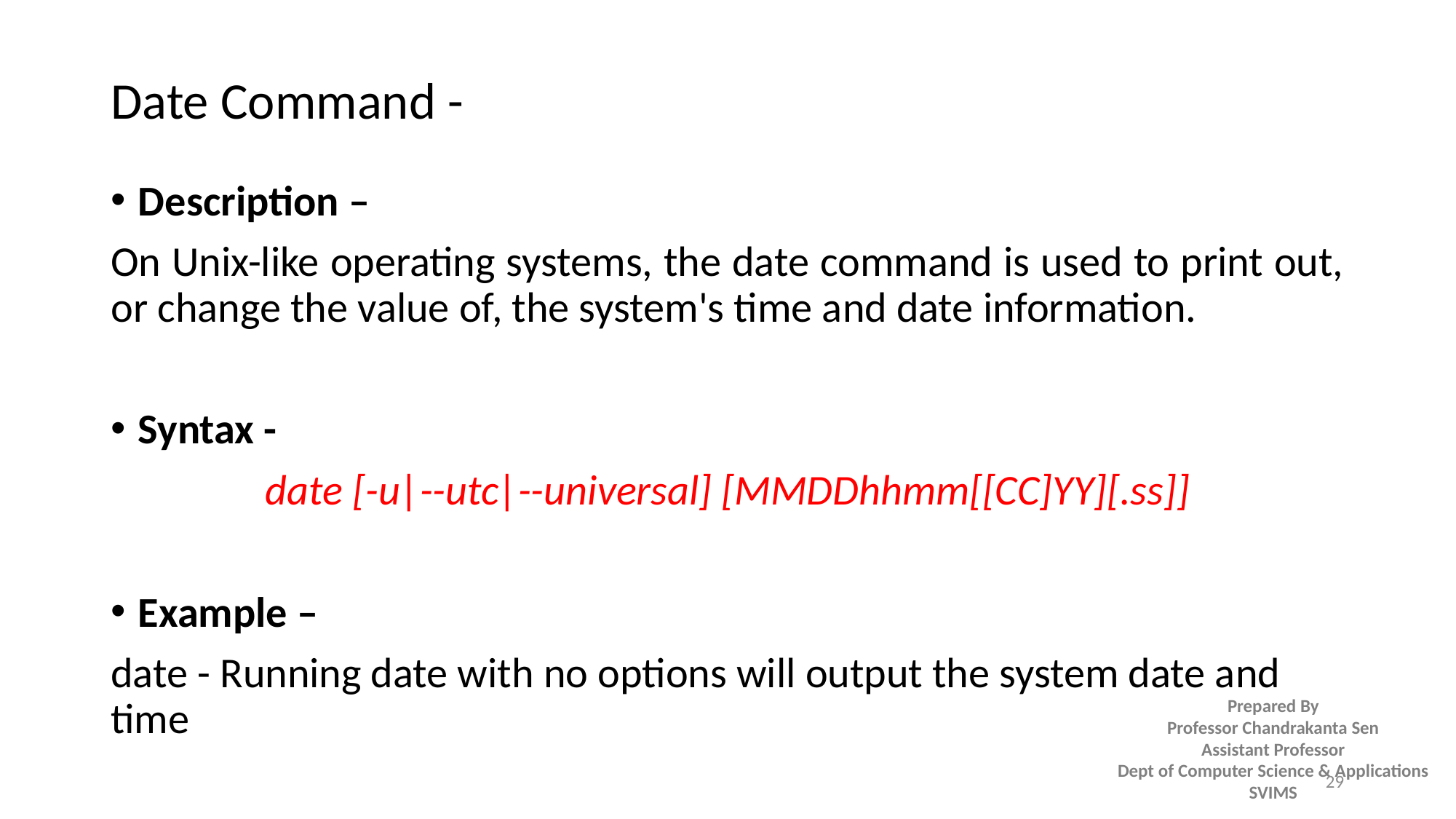

# Date Command -
Description –
On Unix-like operating systems, the date command is used to print out, or change the value of, the system's time and date information.

Syntax -
date [-u|--utc|--universal] [MMDDhhmm[[CC]YY][.ss]]

Example –
date - Running date with no options will output the system date and time
29